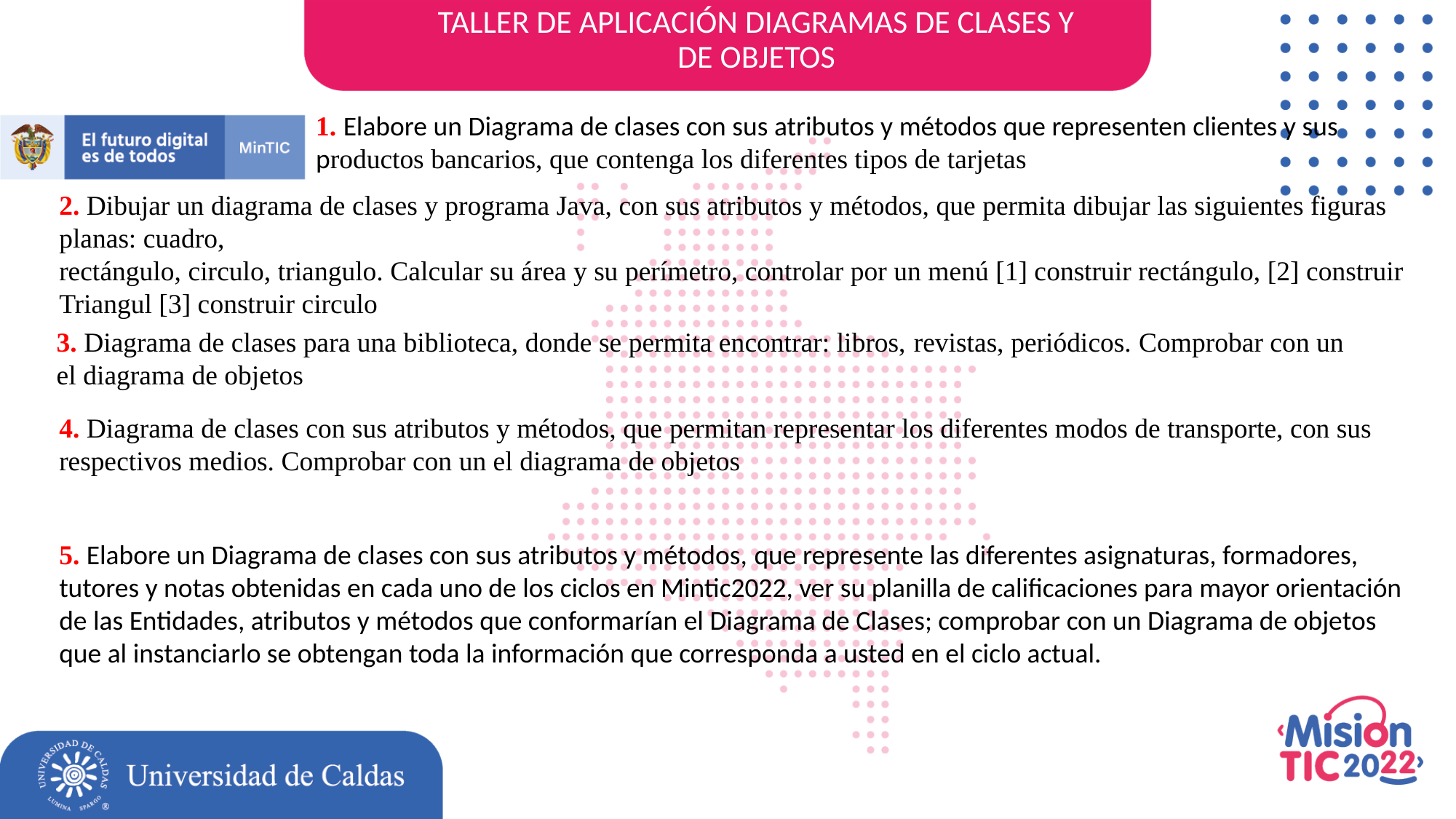

TALLER DE APLICACIÓN DIAGRAMAS DE CLASES Y DE OBJETOS
1. Elabore un Diagrama de clases con sus atributos y métodos que representen clientes y sus productos bancarios, que contenga los diferentes tipos de tarjetas
2. Dibujar un diagrama de clases y programa Java, con sus atributos y métodos, que permita dibujar las siguientes figuras planas: cuadro,
rectángulo, circulo, triangulo. Calcular su área y su perímetro, controlar por un menú [1] construir rectángulo, [2] construir Triangul [3] construir circulo
3. Diagrama de clases para una biblioteca, donde se permita encontrar: libros, revistas, periódicos. Comprobar con un el diagrama de objetos
4. Diagrama de clases con sus atributos y métodos, que permitan representar los diferentes modos de transporte, con sus respectivos medios. Comprobar con un el diagrama de objetos
5. Elabore un Diagrama de clases con sus atributos y métodos, que represente las diferentes asignaturas, formadores, tutores y notas obtenidas en cada uno de los ciclos en Mintic2022, ver su planilla de calificaciones para mayor orientación de las Entidades, atributos y métodos que conformarían el Diagrama de Clases; comprobar con un Diagrama de objetos que al instanciarlo se obtengan toda la información que corresponda a usted en el ciclo actual.